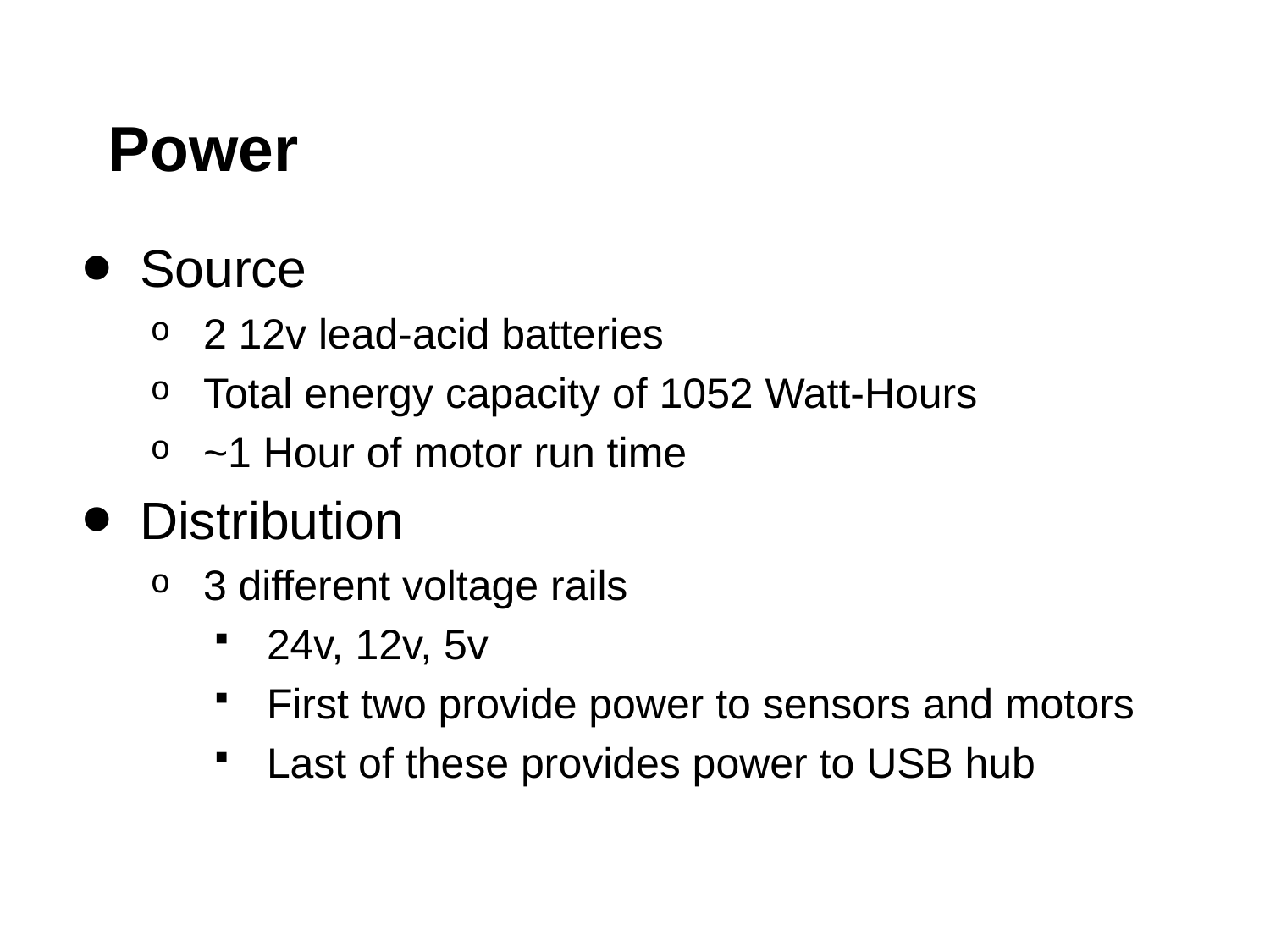

# Power
Source
2 12v lead-acid batteries
Total energy capacity of 1052 Watt-Hours
~1 Hour of motor run time
Distribution
3 different voltage rails
24v, 12v, 5v
First two provide power to sensors and motors
Last of these provides power to USB hub